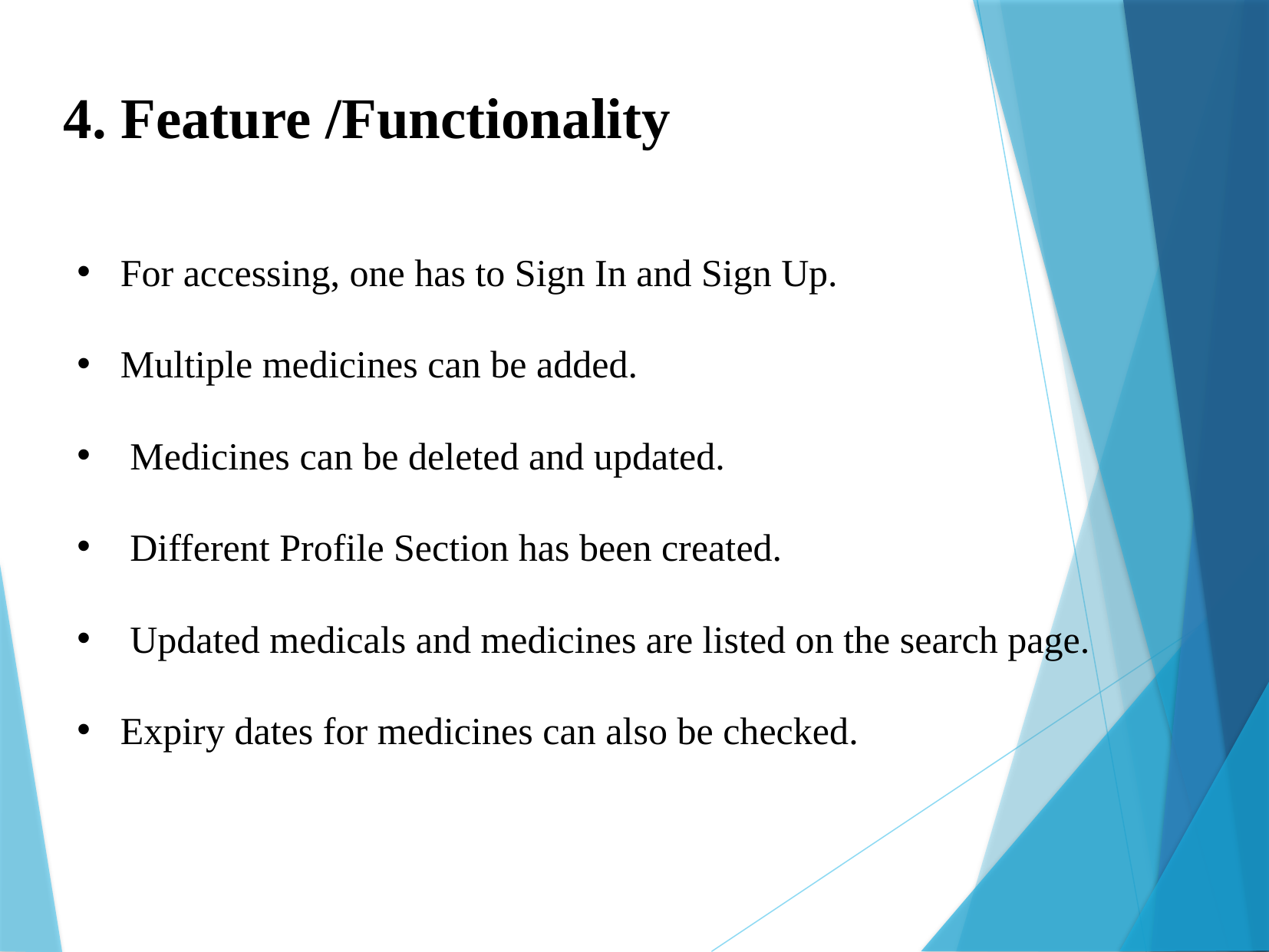

4. Feature /Functionality
For accessing, one has to Sign In and Sign Up.
Multiple medicines can be added.
 Medicines can be deleted and updated.
 Different Profile Section has been created.
 Updated medicals and medicines are listed on the search page.
Expiry dates for medicines can also be checked.